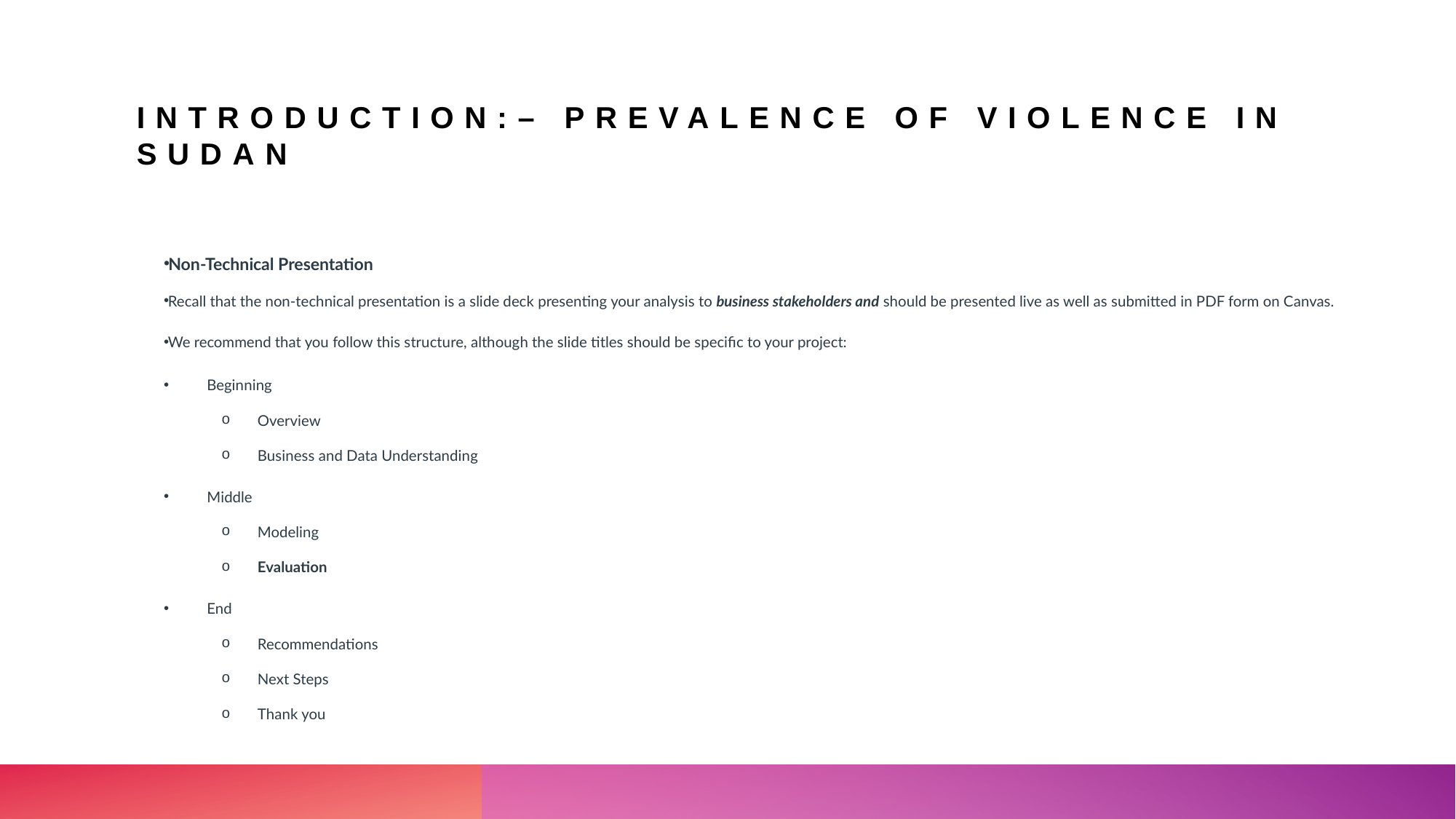

# Introduction:– prevalence of violence in Sudan
Non-Technical Presentation
Recall that the non-technical presentation is a slide deck presenting your analysis to business stakeholders and should be presented live as well as submitted in PDF form on Canvas.
We recommend that you follow this structure, although the slide titles should be specific to your project:
Beginning
Overview
Business and Data Understanding
Middle
Modeling
Evaluation
End
Recommendations
Next Steps
Thank you